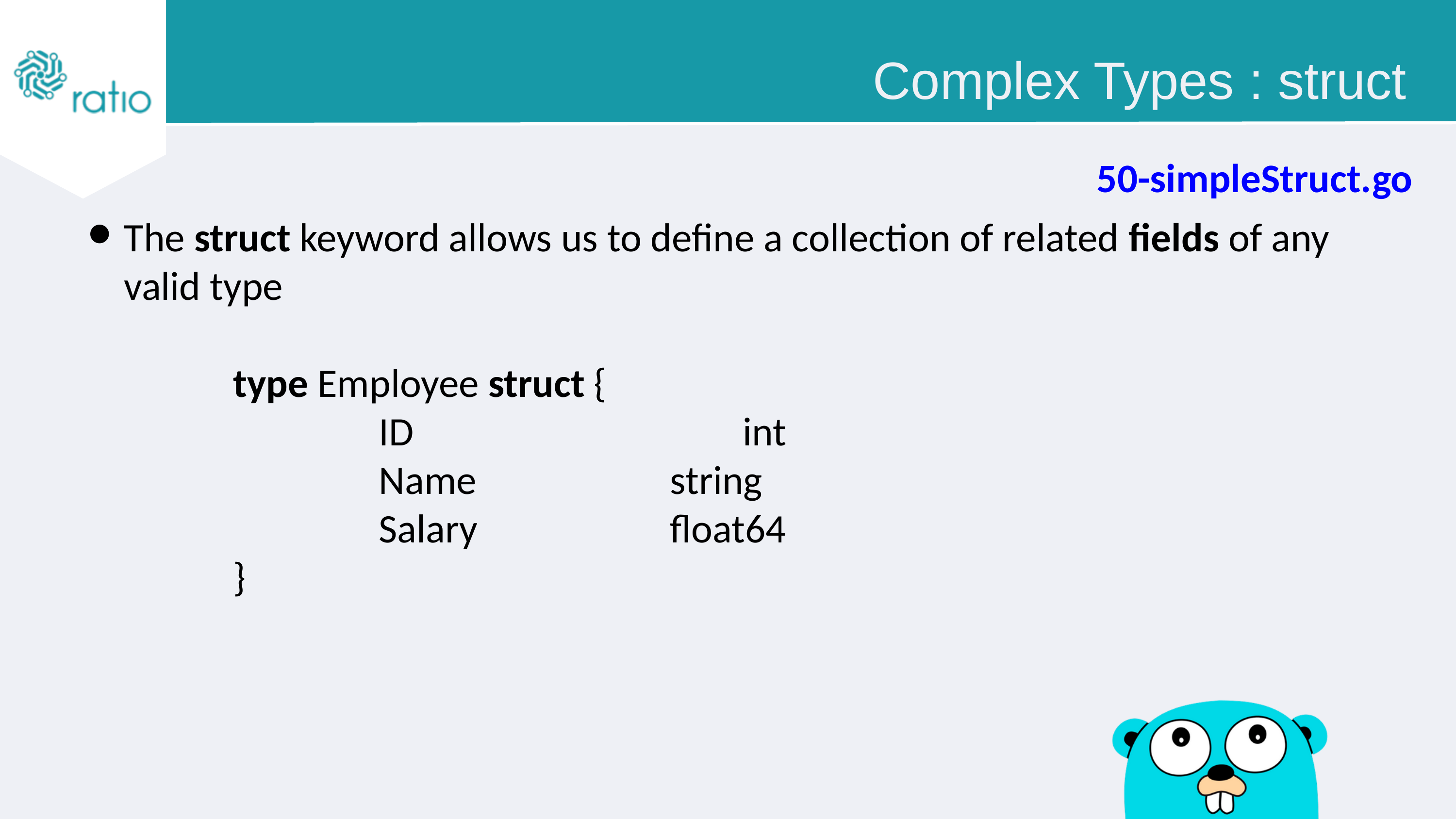

Complex Types : struct

50-simpleStruct.go
The struct keyword allows us to define a collection of related fields of any valid type

		type Employee struct {
				ID					int
				Name			string
				Salary			float64
		}